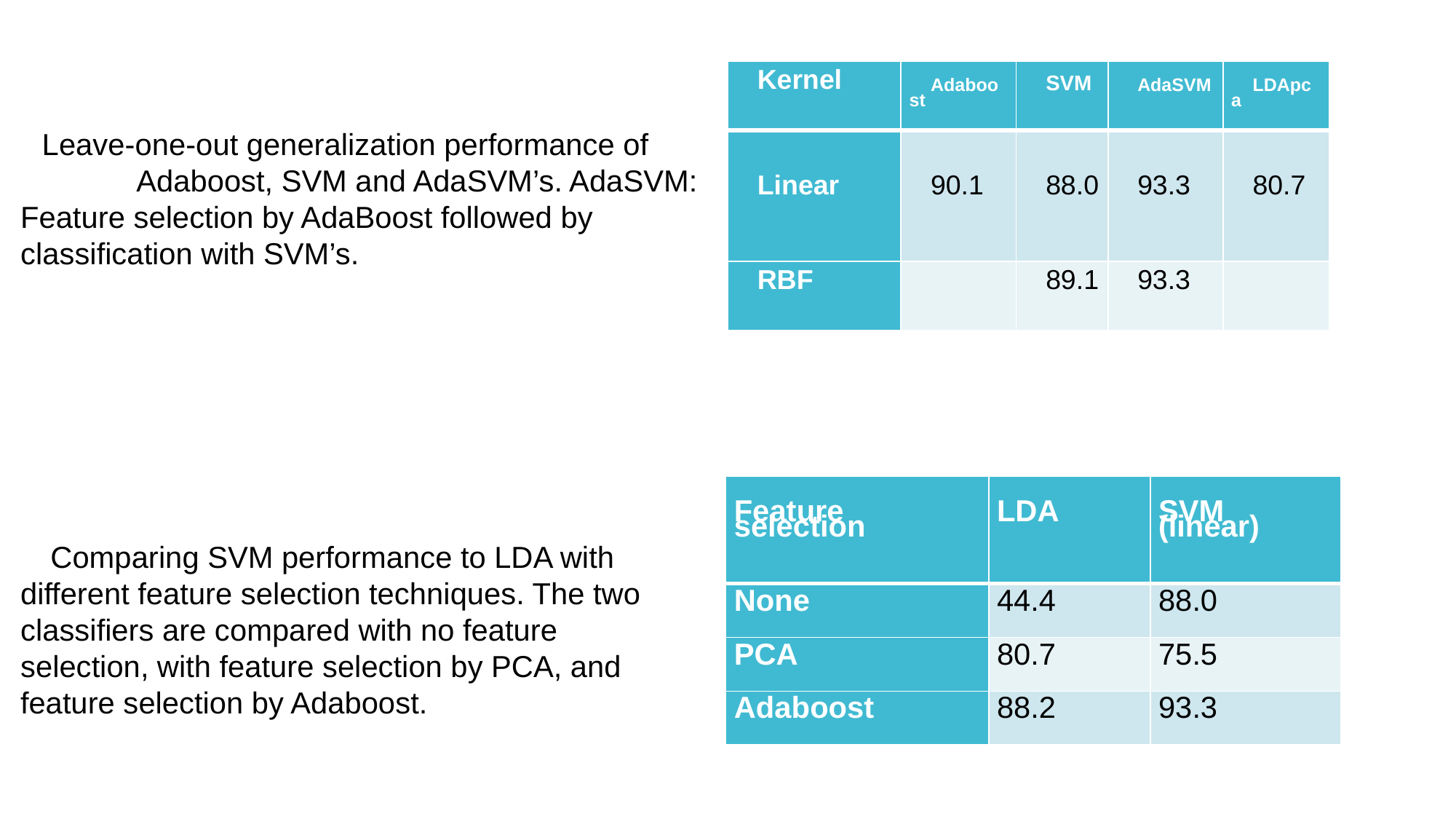

| Kernel | Adaboost | SVM | AdaSVM | LDApca |
| --- | --- | --- | --- | --- |
| Linear | 90.1 | 88.0 | 93.3 | 80.7 |
| RBF |  | 89.1 | 93.3 |  |
Leave-one-out generalization performance of  		 Adaboost, SVM and AdaSVM’s. AdaSVM: Feature selection by AdaBoost followed by classification with SVM’s.
| Feature selection | LDA | SVM (linear) |
| --- | --- | --- |
| None | 44.4 | 88.0 |
| PCA | 80.7 | 75.5 |
| Adaboost | 88.2 | 93.3 |

 Comparing SVM performance to LDA with different feature selection techniques. The two classifiers are compared with no feature selection, with feature selection by PCA, and feature selection by Adaboost.